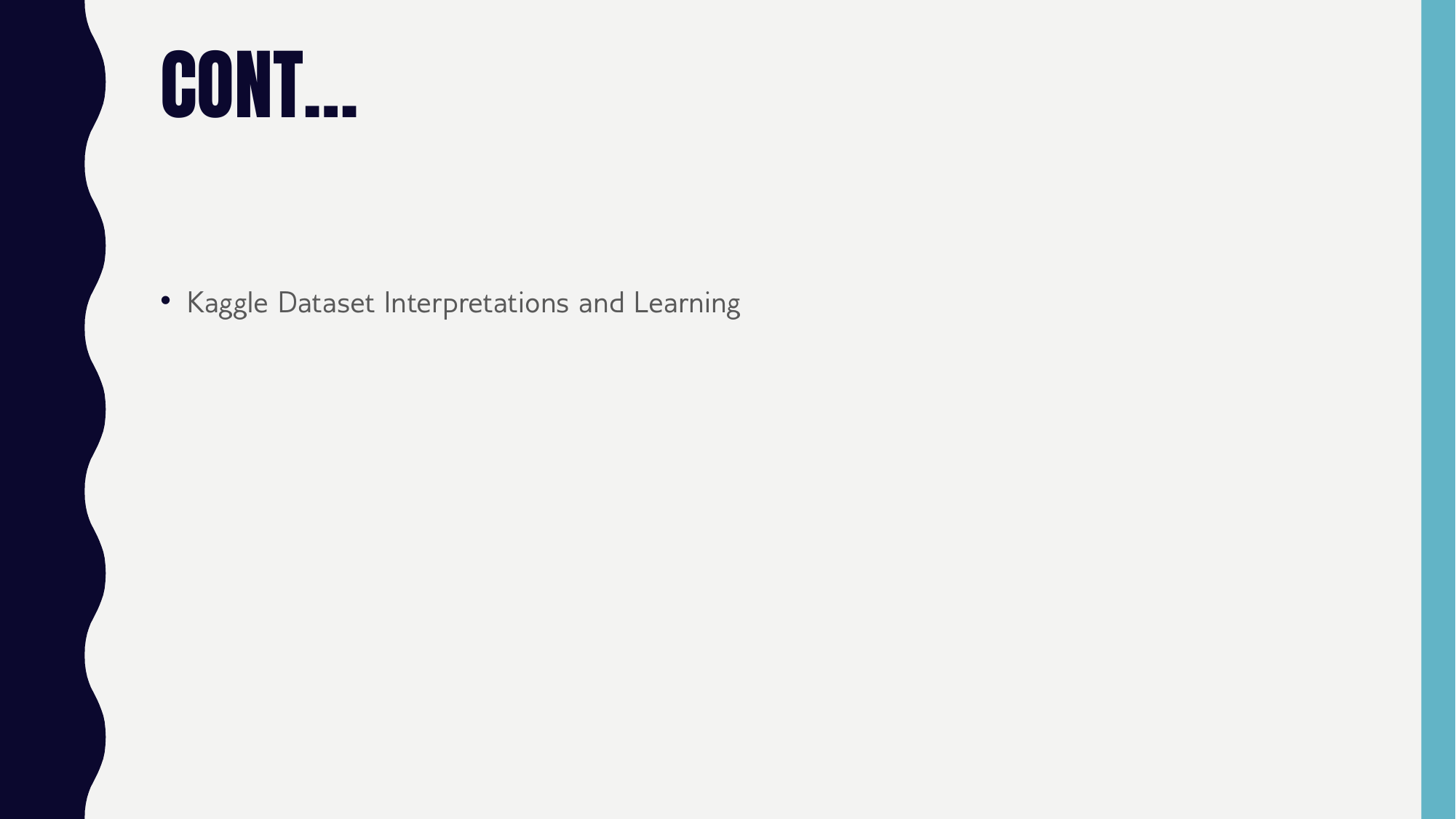

# CONT…
Kaggle Dataset Interpretations and Learning